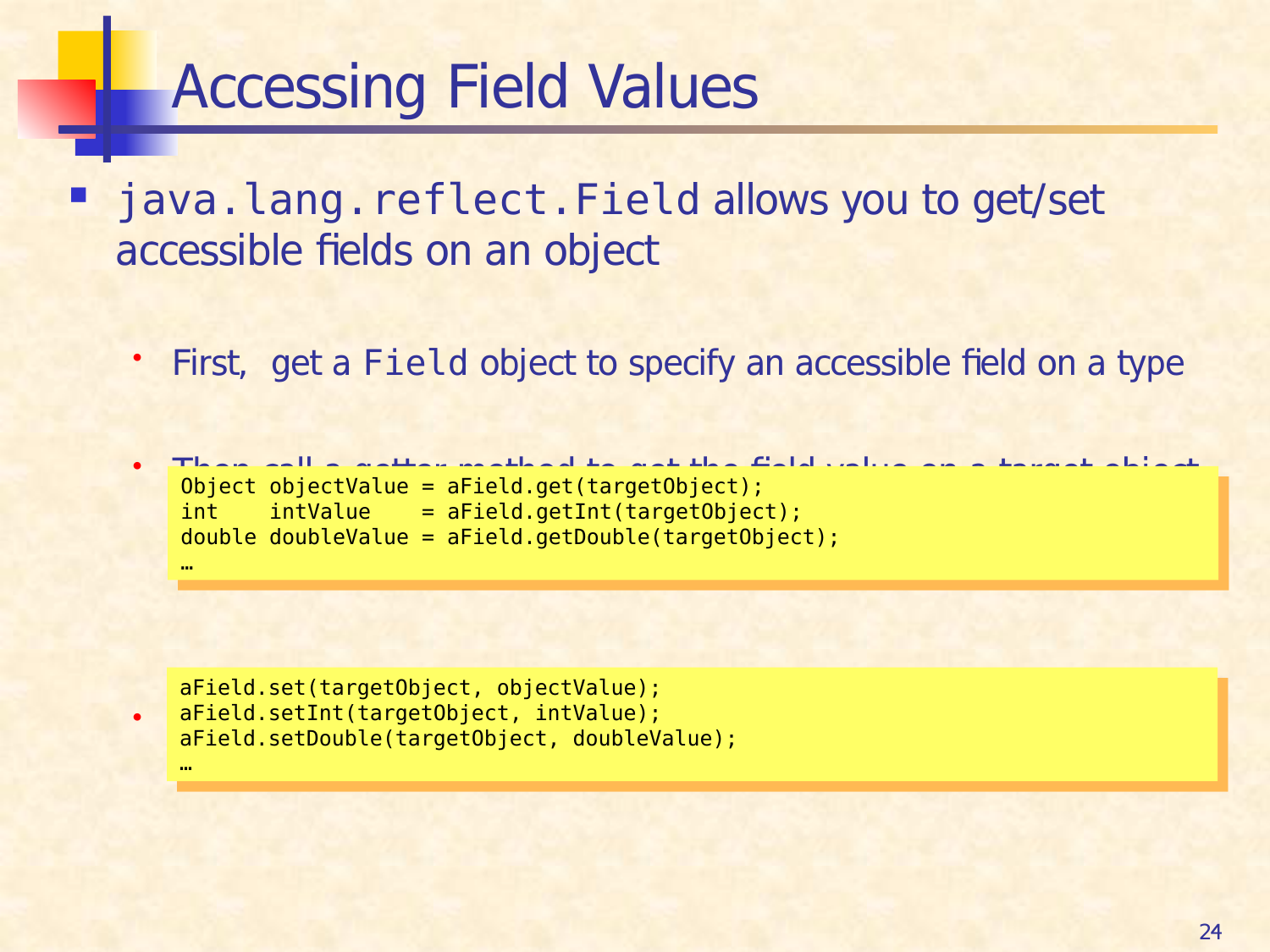

# Accessing Field Values
java.lang.reflect.Field allows you to get/set accessible fields on an object

First,  get a Field object to specify an accessible field on a type

Then call a getter method to get the field value on a target object

And/or call a setter method to set the field value on a target object

Object objectValue = aField.get(targetObject);
int    intValue    = aField.getInt(targetObject);
double doubleValue = aField.getDouble(targetObject);
…
aField.set(targetObject, objectValue);
aField.setInt(targetObject, intValue);
aField.setDouble(targetObject, doubleValue);
…
24